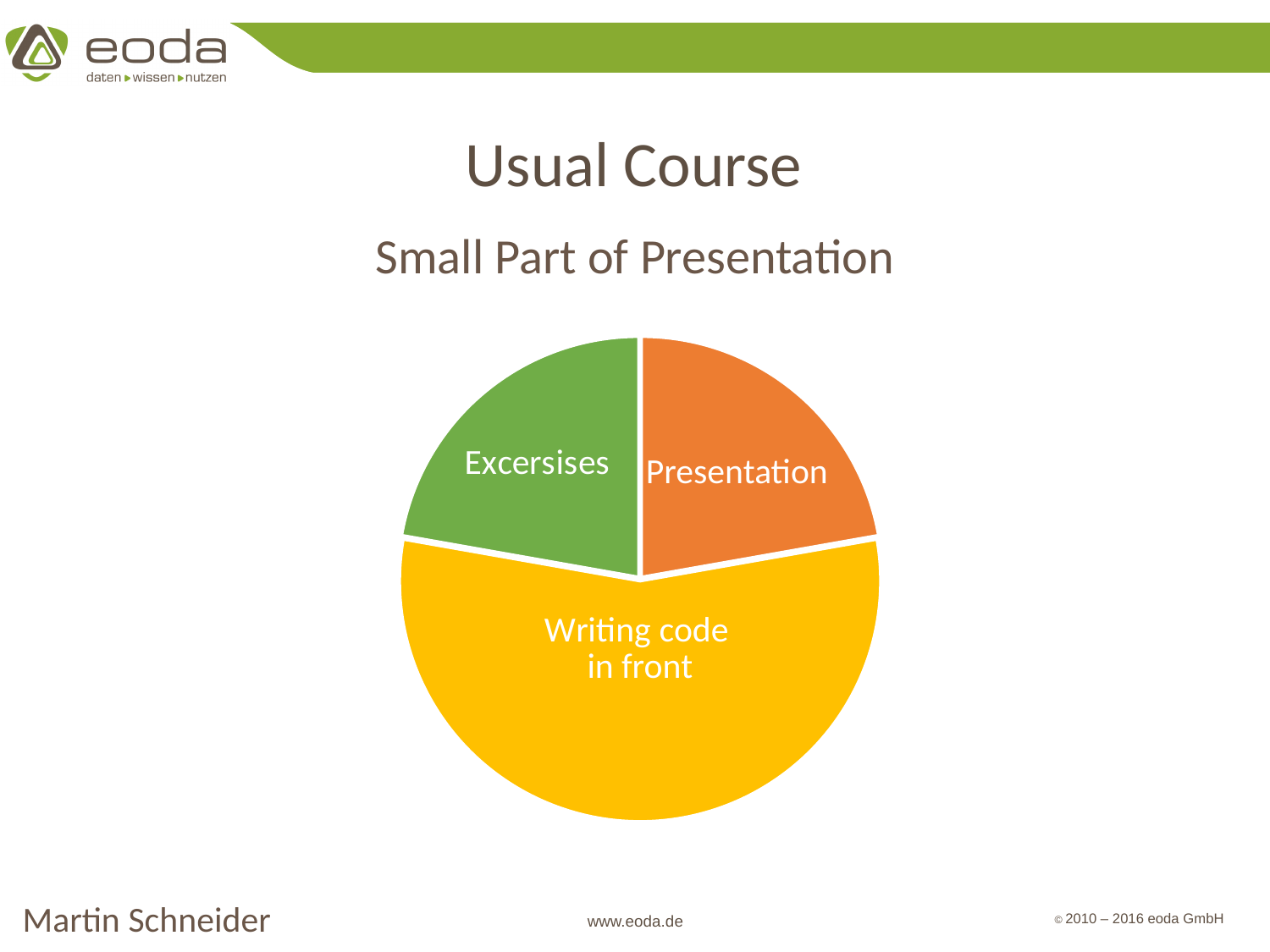

# Usual Course
Small Part of Presentation

### Chart

| Category | Verkauf |
|---|---|
| Präsentation | 0.2 |
| Coden vor den Teilnehmern | 0.5 |
| Übungen | 0.2 |
Presentation